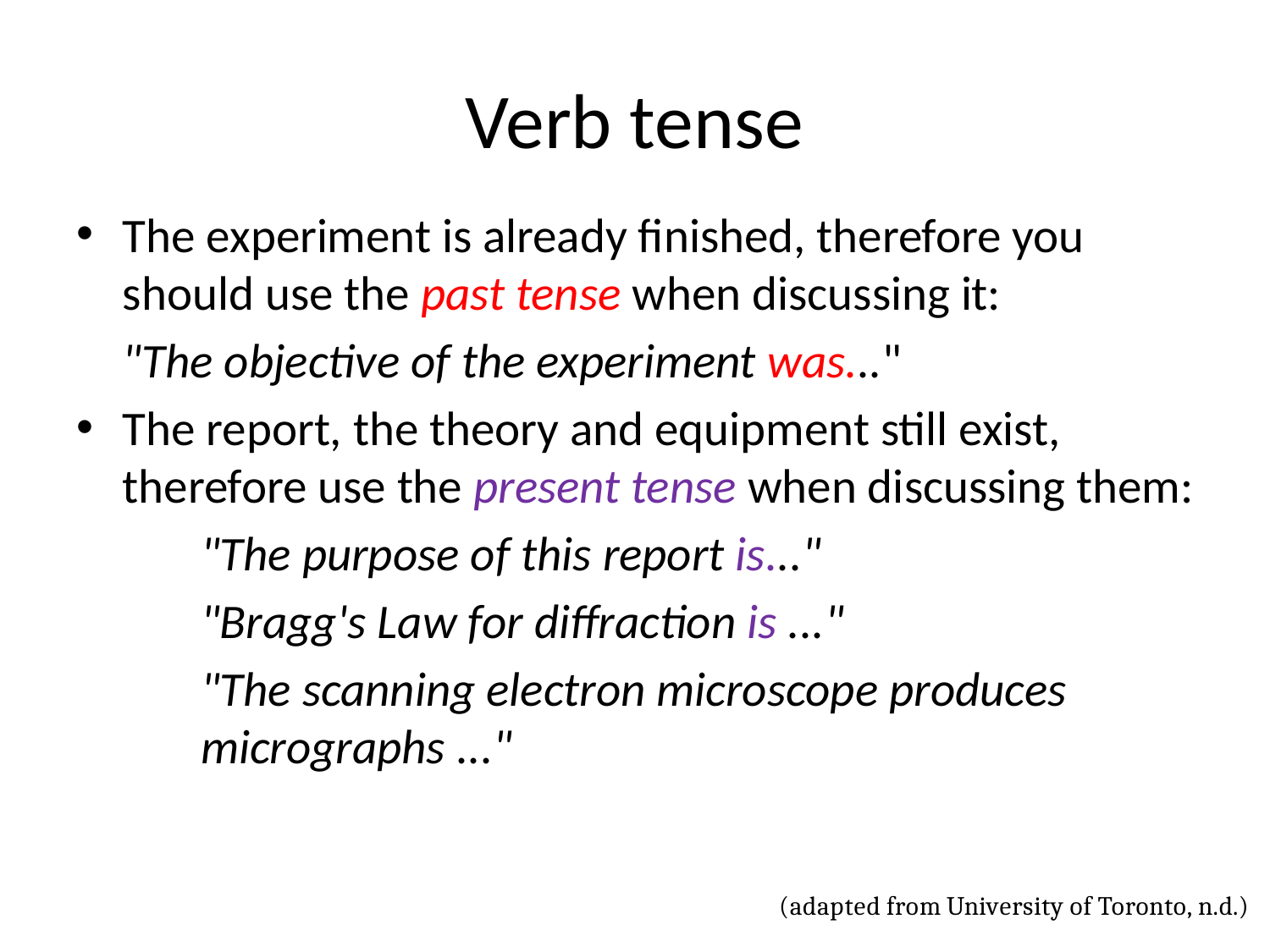

# Verb tense
The experiment is already finished, therefore you should use the past tense when discussing it:
		"The objective of the experiment was..."
The report, the theory and equipment still exist, therefore use the present tense when discussing them:
	"The purpose of this report is..."
	"Bragg's Law for diffraction is ..."
	"The scanning electron microscope produces 	micrographs ..."

(adapted from University of Toronto, n.d.)